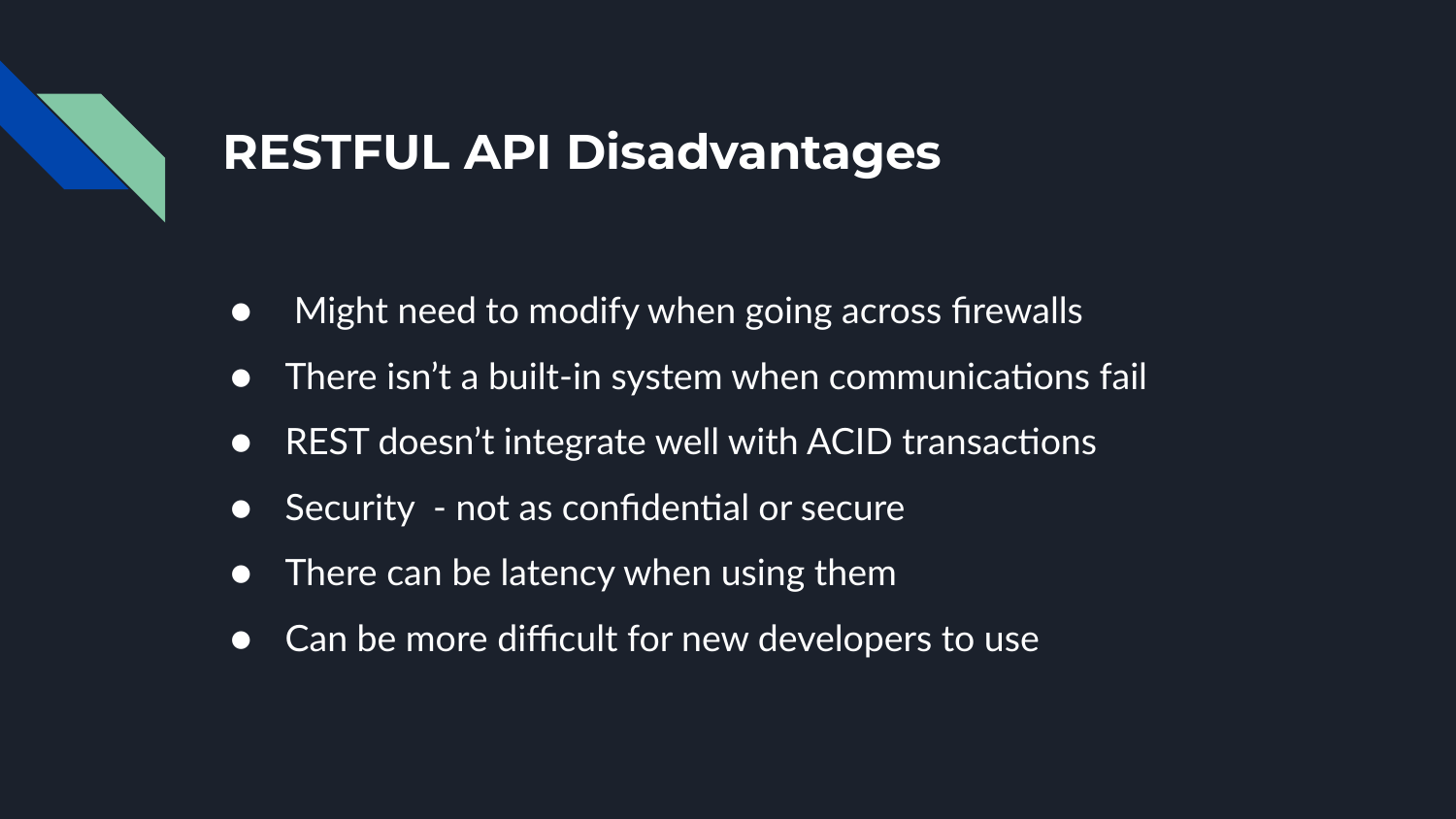

# RESTFUL API Disadvantages
 Might need to modify when going across firewalls
There isn’t a built-in system when communications fail
REST doesn’t integrate well with ACID transactions
Security  - not as confidential or secure
There can be latency when using them
Can be more difficult for new developers to use